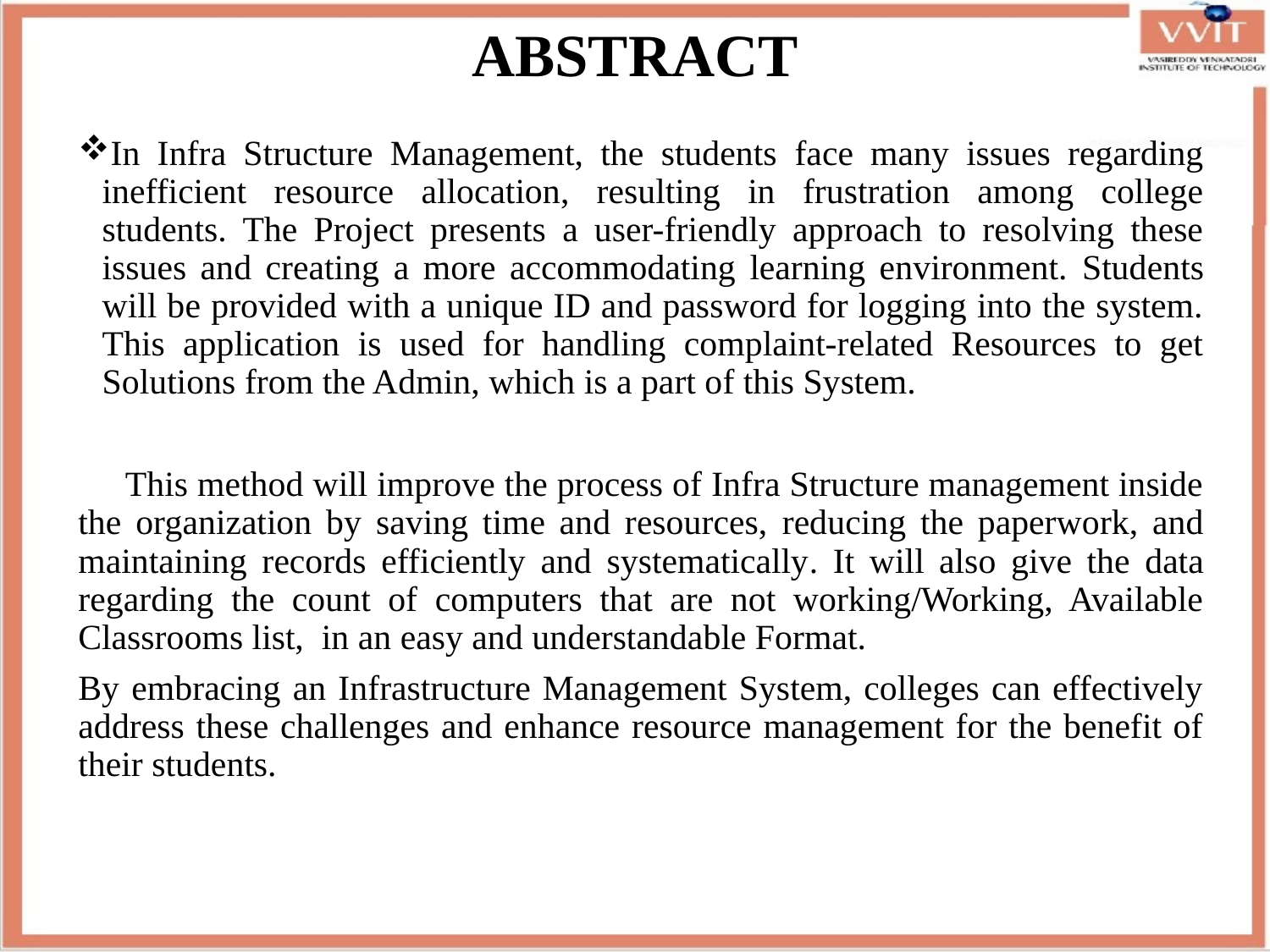

# ABSTRACT
In Infra Structure Management, the students face many issues regarding inefficient resource allocation, resulting in frustration among college students. The Project presents a user-friendly approach to resolving these issues and creating a more accommodating learning environment. Students will be provided with a unique ID and password for logging into the system. This application is used for handling complaint-related Resources to get Solutions from the Admin, which is a part of this System.

     This method will improve the process of Infra Structure management inside the organization by saving time and resources, reducing the paperwork, and maintaining records efficiently and systematically. It will also give the data regarding the count of computers that are not working/Working, Available Classrooms list,  in an easy and understandable Format.
By embracing an Infrastructure Management System, colleges can effectively address these challenges and enhance resource management for the benefit of their students.